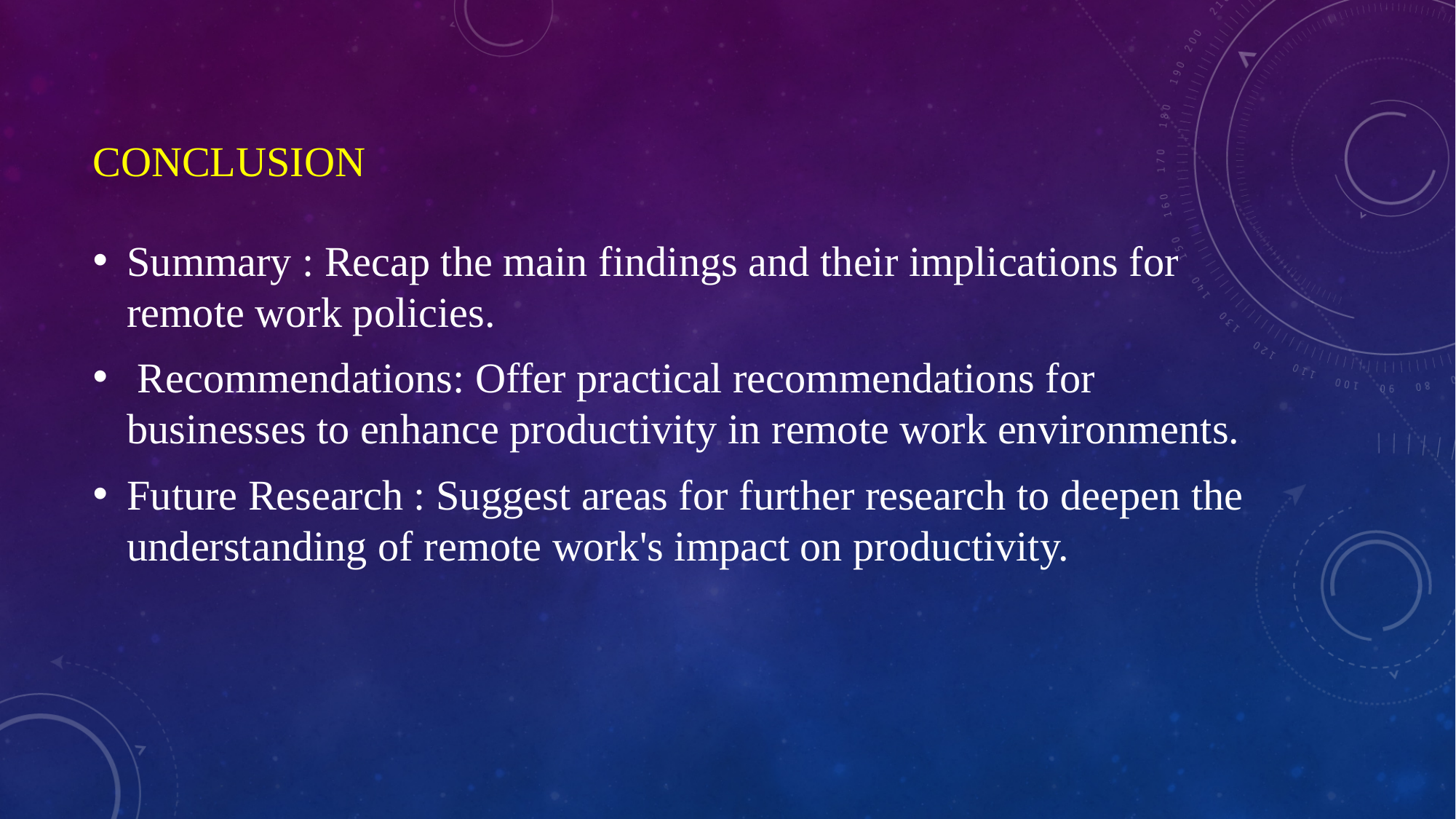

# Conclusion

Summary : Recap the main findings and their implications for remote work policies.
 Recommendations: Offer practical recommendations for businesses to enhance productivity in remote work environments.
Future Research : Suggest areas for further research to deepen the understanding of remote work's impact on productivity.